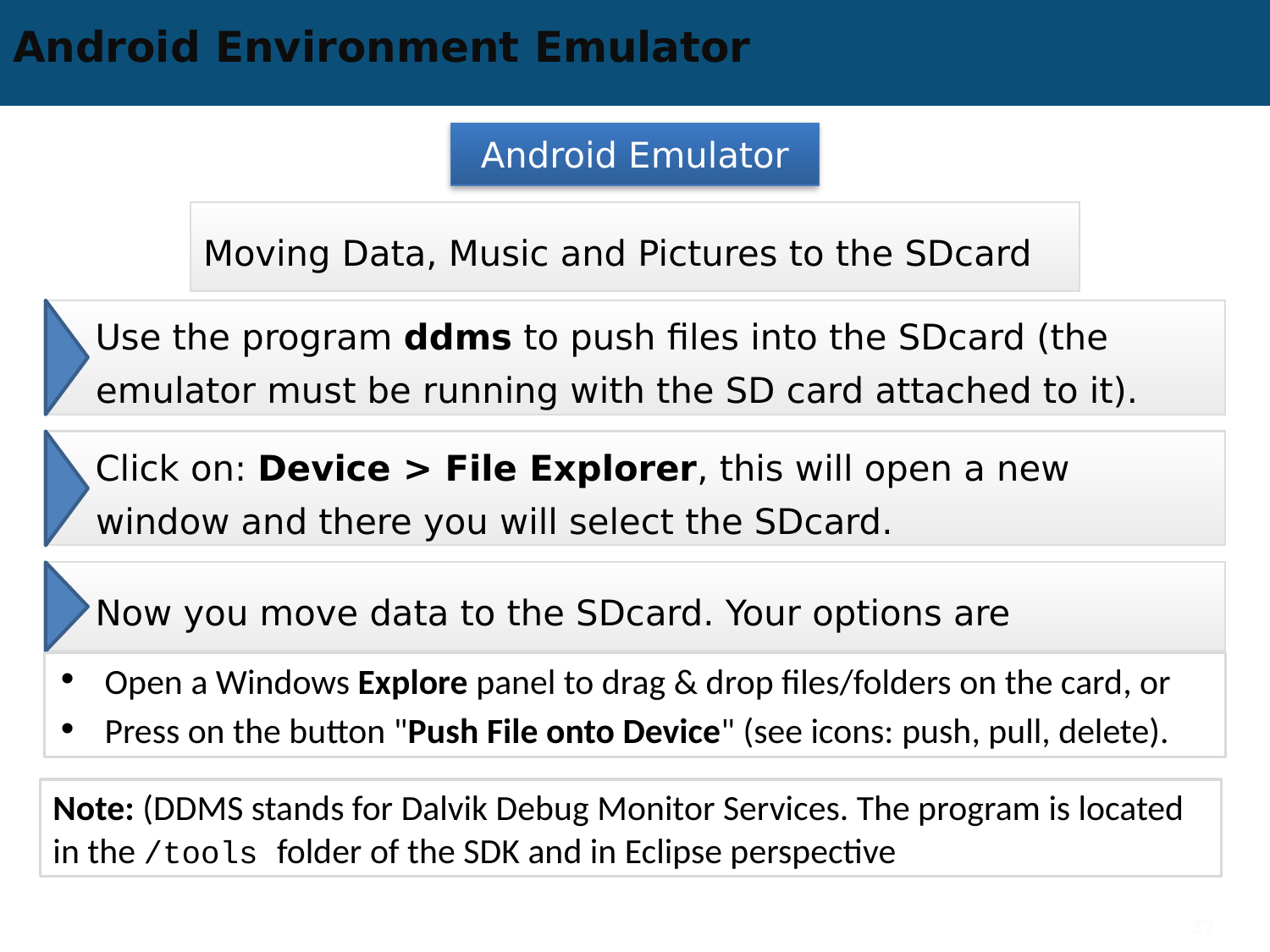

# Android Environment Emulator
Android Emulator
Moving Data, Music and Pictures to the SDcard
Use the program ddms to push files into the SDcard (the emulator must be running with the SD card attached to it).

Click on: Device > File Explorer, this will open a new window and there you will select the SDcard.

Now you move data to the SDcard. Your options are

Open a Windows Explore panel to drag & drop files/folders on the card, or
Press on the button "Push File onto Device" (see icons: push, pull, delete).
Note: (DDMS stands for Dalvik Debug Monitor Services. The program is located in the /tools folder of the SDK and in Eclipse perspective